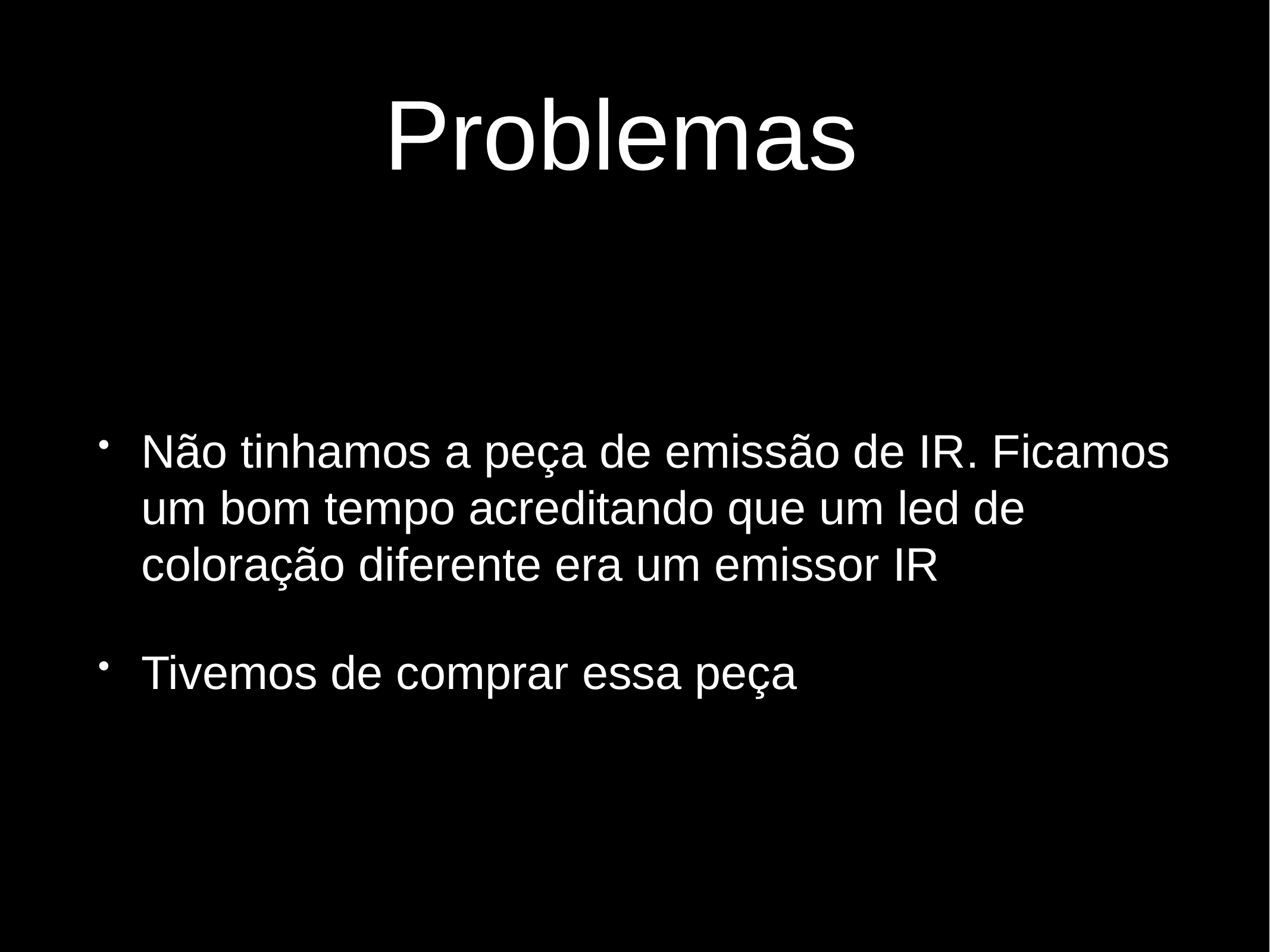

# Problemas
Não tinhamos a peça de emissão de IR. Ficamos um bom tempo acreditando que um led de coloração diferente era um emissor IR
Tivemos de comprar essa peça